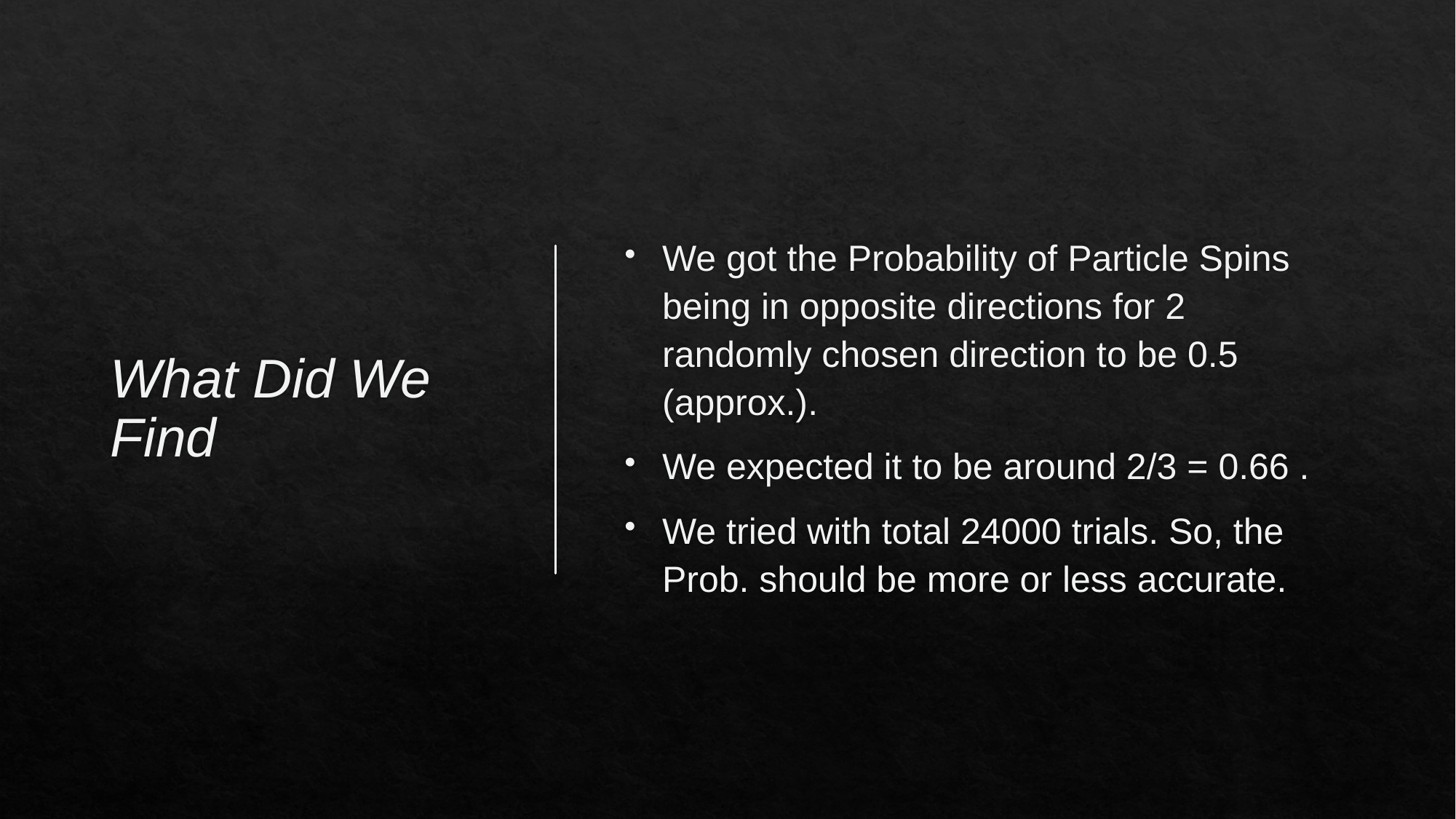

# What Did We  Find
We got the Probability of Particle Spins being in opposite directions for 2 randomly chosen direction to be 0.5 (approx.).
We expected it to be around 2/3 = 0.66 .
We tried with total 24000 trials. So, the Prob. should be more or less accurate.